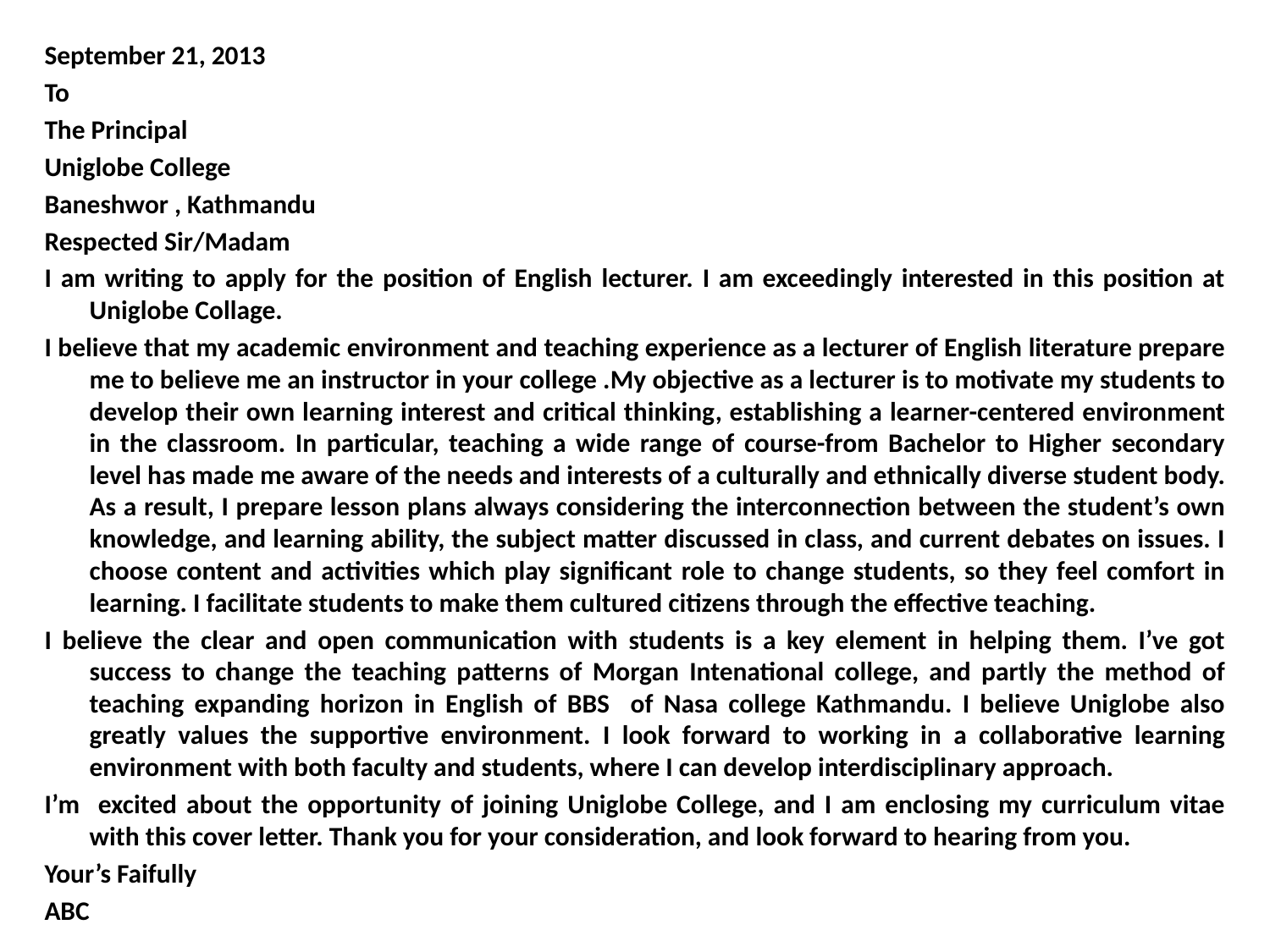

September 21, 2013
To
The Principal
Uniglobe College
Baneshwor , Kathmandu
Respected Sir/Madam
I am writing to apply for the position of English lecturer. I am exceedingly interested in this position at Uniglobe Collage.
I believe that my academic environment and teaching experience as a lecturer of English literature prepare me to believe me an instructor in your college .My objective as a lecturer is to motivate my students to develop their own learning interest and critical thinking, establishing a learner-centered environment in the classroom. In particular, teaching a wide range of course-from Bachelor to Higher secondary level has made me aware of the needs and interests of a culturally and ethnically diverse student body. As a result, I prepare lesson plans always considering the interconnection between the student’s own knowledge, and learning ability, the subject matter discussed in class, and current debates on issues. I choose content and activities which play significant role to change students, so they feel comfort in learning. I facilitate students to make them cultured citizens through the effective teaching.
I believe the clear and open communication with students is a key element in helping them. I’ve got success to change the teaching patterns of Morgan Intenational college, and partly the method of teaching expanding horizon in English of BBS  of Nasa college Kathmandu. I believe Uniglobe also greatly values the supportive environment. I look forward to working in a collaborative learning environment with both faculty and students, where I can develop interdisciplinary approach.
I’m  excited about the opportunity of joining Uniglobe College, and I am enclosing my curriculum vitae with this cover letter. Thank you for your consideration, and look forward to hearing from you.
Your’s Faifully
ABC